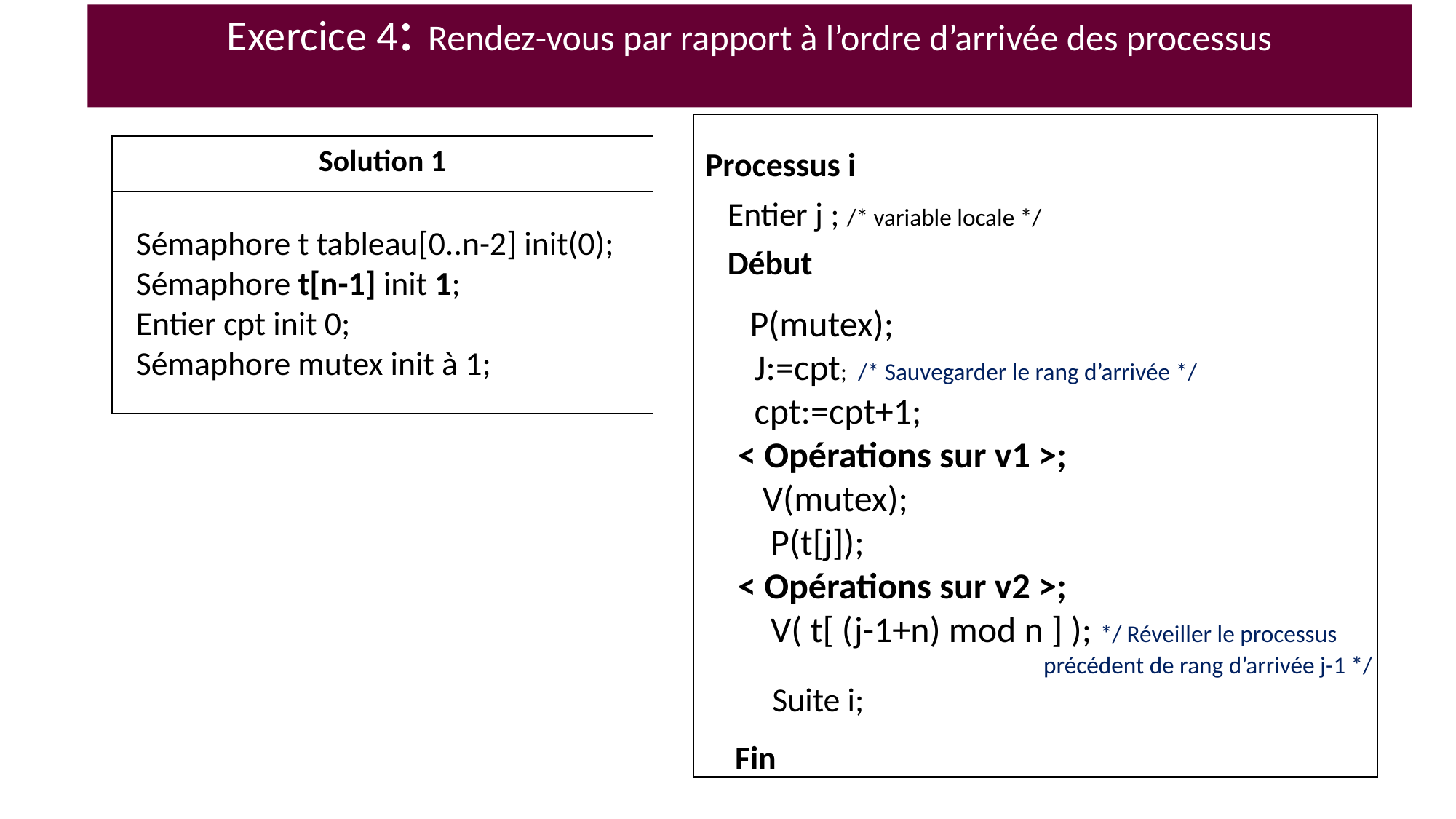

# Exercice 4: Rendez-vous par rapport à l’ordre d’arrivée des processus
|  |
| --- |
| Solution 1 |
| --- |
|  |
Processus i
   Entier j ; /* variable locale */
   Début
      P(mutex);
      J:=cpt;  /* Sauvegarder le rang d’arrivée */
      cpt:=cpt+1;
    < Opérations sur v1 >;
       V(mutex);
        P(t[j]);
    < Opérations sur v2 >;
        V( t[ (j-1+n) mod n ] ); */ Réveiller le processus
                                                              précédent de rang d’arrivée j-1 */
         Suite i;
    Fin
Sémaphore t tableau[0..n-2] init(0);
Sémaphore t[n-1] init 1;
Entier cpt init 0;
Sémaphore mutex init à 1;